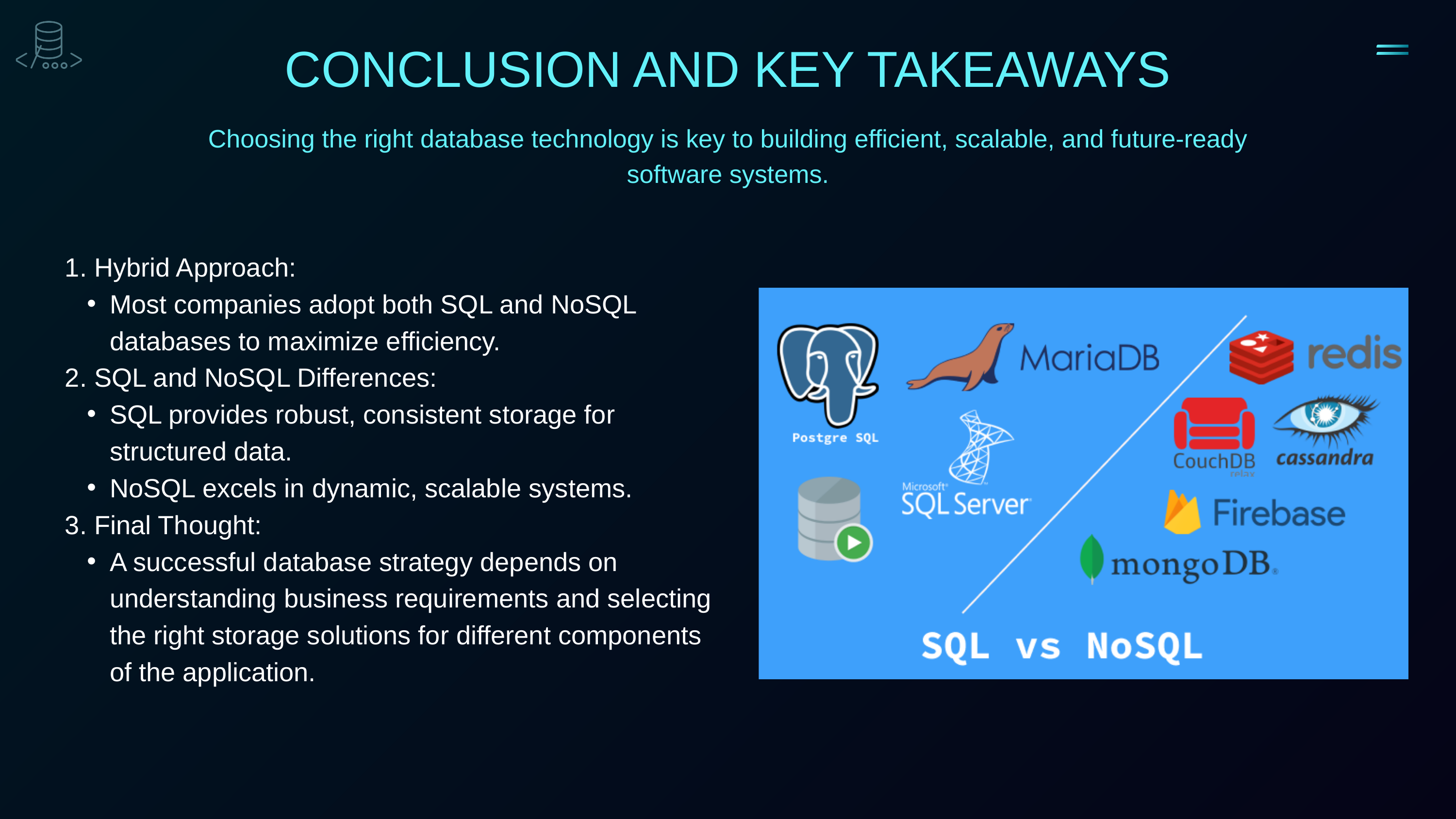

CONCLUSION AND KEY TAKEAWAYS

Choosing the right database technology is key to building efficient, scalable, and future-ready software systems.
1. Hybrid Approach:
Most companies adopt both SQL and NoSQL databases to maximize efficiency.
2. SQL and NoSQL Differences:
SQL provides robust, consistent storage for structured data.
NoSQL excels in dynamic, scalable systems.
3. Final Thought:
A successful database strategy depends on understanding business requirements and selecting the right storage solutions for different components of the application.